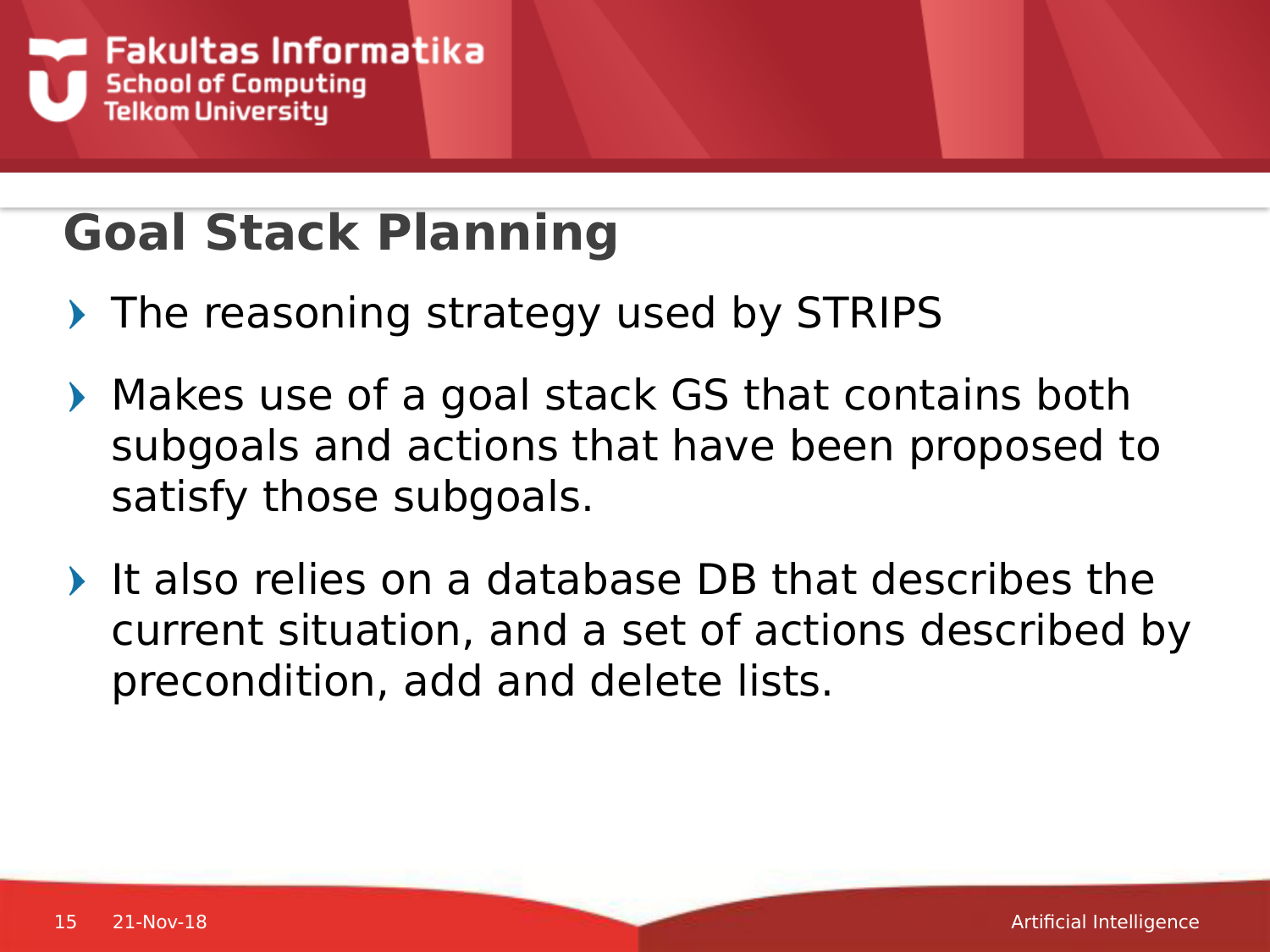

# Goal Stack Planning
The reasoning strategy used by STRIPS
Makes use of a goal stack GS that contains both subgoals and actions that have been proposed to satisfy those subgoals.
It also relies on a database DB that describes the current situation, and a set of actions described by precondition, add and delete lists.
Artificial Intelligence
15
21-Nov-18